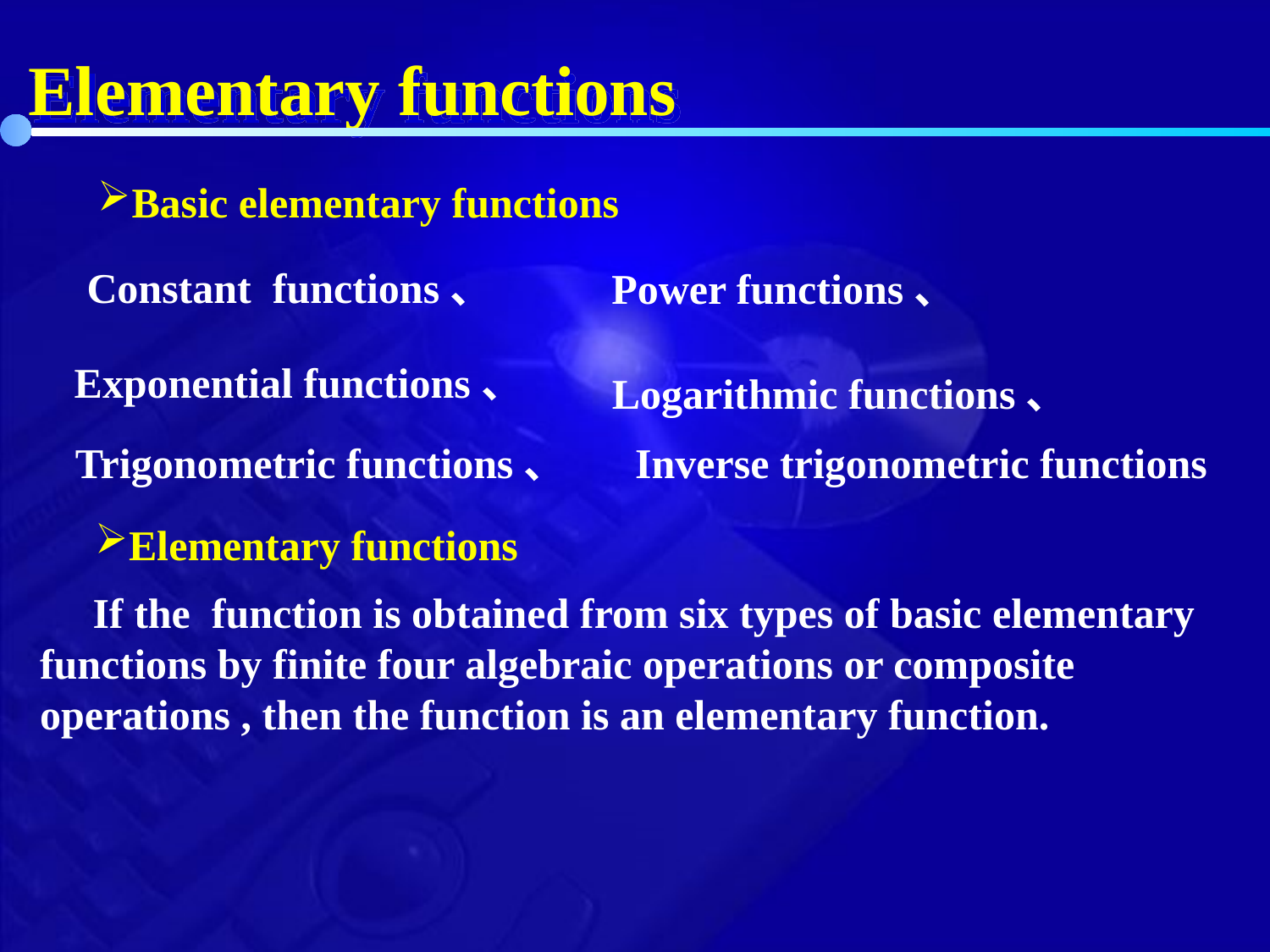

Elementary functions

Basic elementary functions
Constant  functions、
Power functions、
Exponential functions、
Logarithmic functions、
Trigonometric functions、
Inverse trigonometric functions
Elementary functions
     If the  function is obtained from six types of basic elementary functions by finite four algebraic operations or composite operations , then the function is an elementary function.